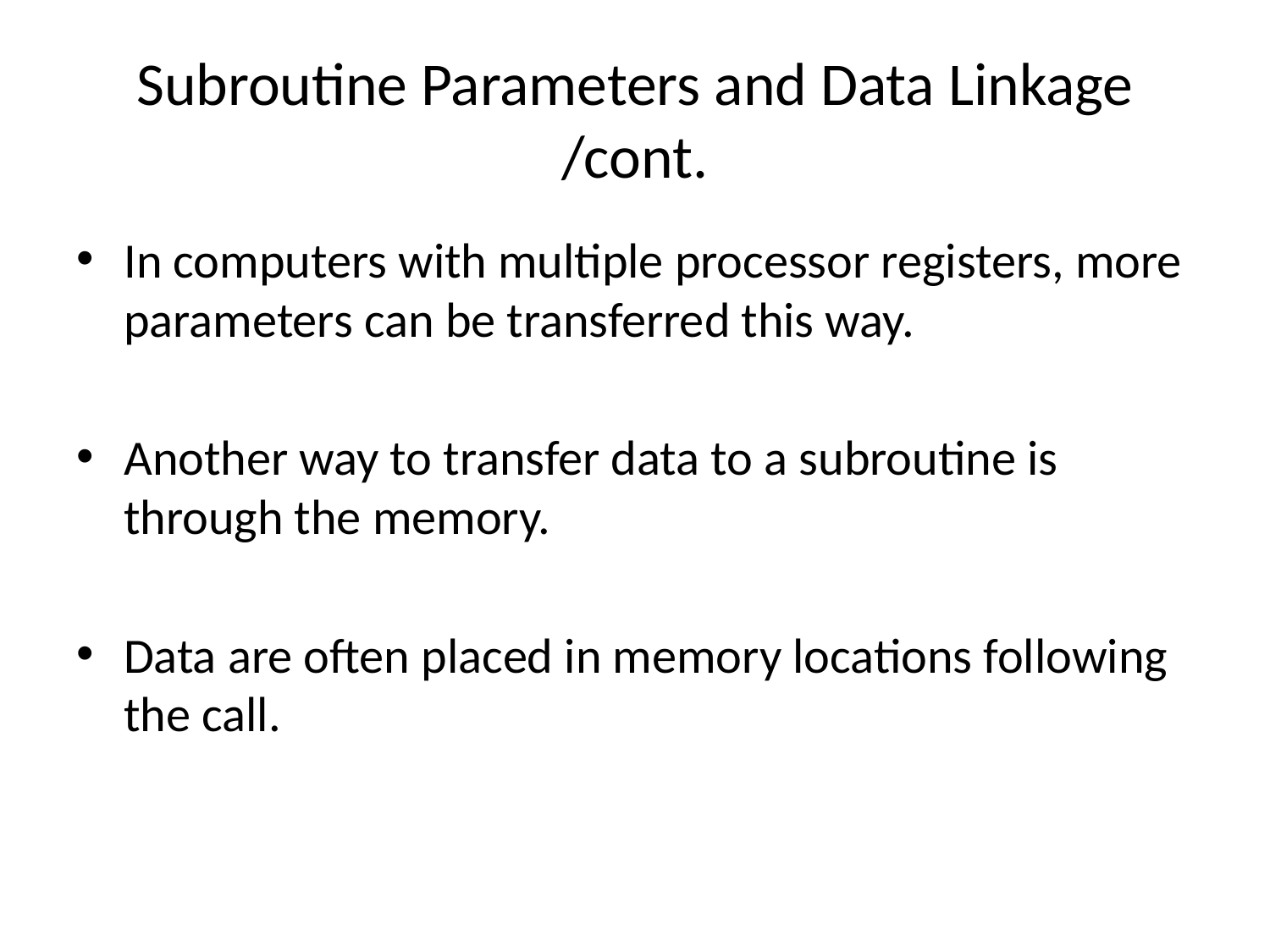

# Subroutine Parameters and Data Linkage /cont.
In computers with multiple processor registers, more parameters can be transferred this way.

Another way to transfer data to a subroutine is through the memory.

Data are often placed in memory locations following the call.